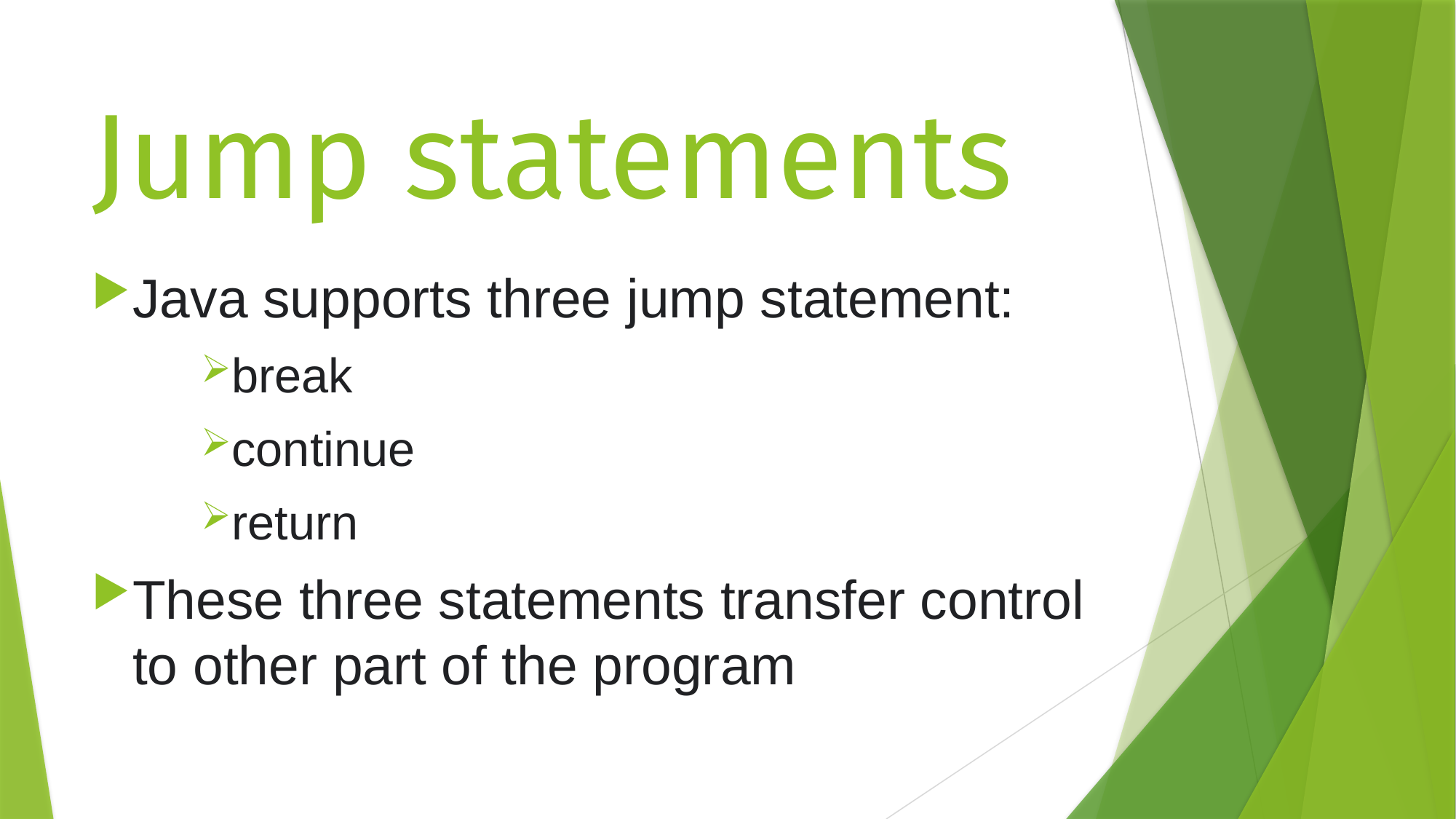

# Jump statements
Java supports three jump statement:
break
continue
return
These three statements transfer control to other part of the program